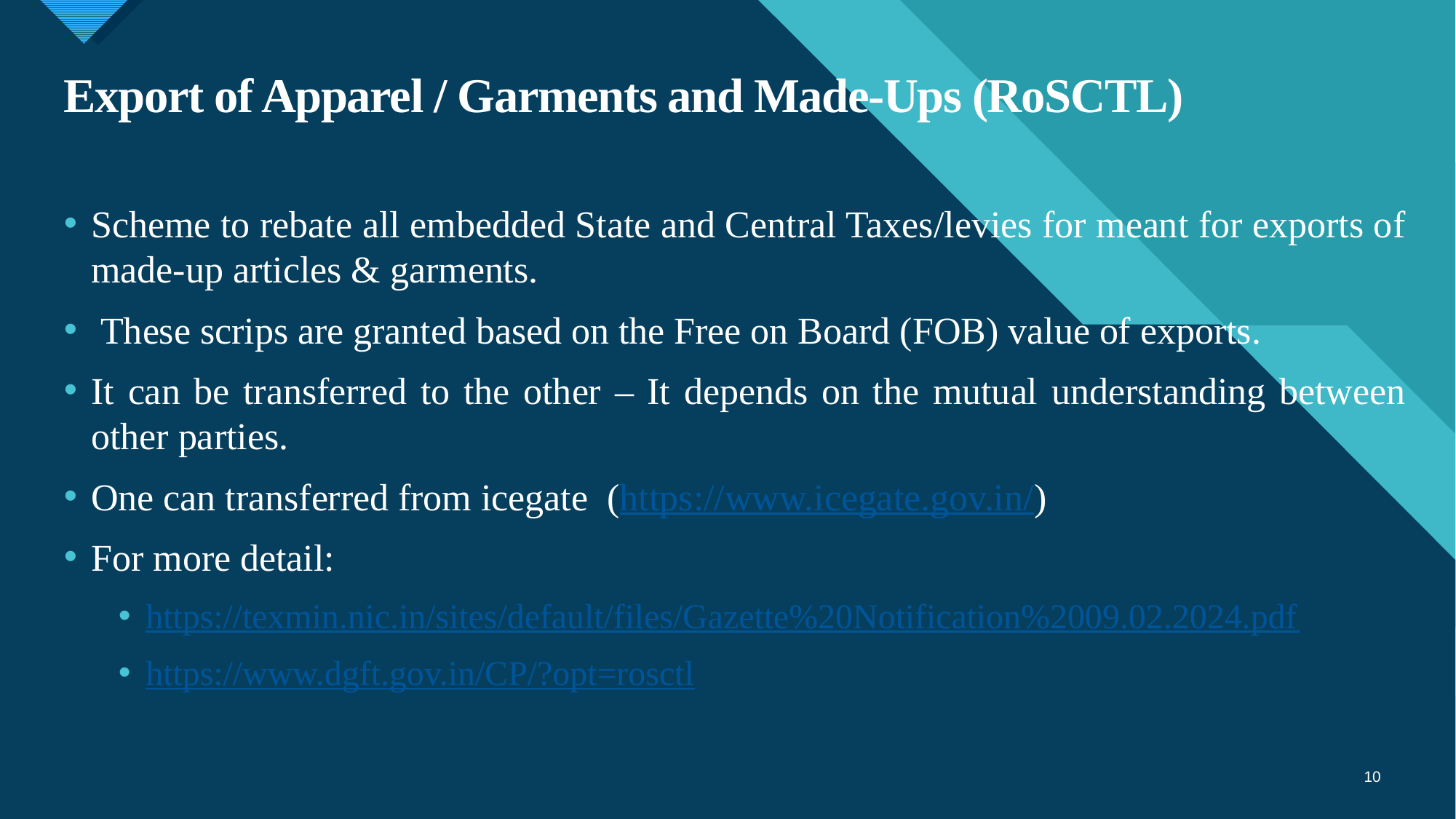

# Export of Apparel / Garments and Made-Ups (RoSCTL)
Scheme to rebate all embedded State and Central Taxes/levies for meant for exports of made-up articles & garments.
 These scrips are granted based on the Free on Board (FOB) value of exports.
It can be transferred to the other – It depends on the mutual understanding between other parties.
One can transferred from icegate  (https://www.icegate.gov.in/)
For more detail:
https://texmin.nic.in/sites/default/files/Gazette%20Notification%2009.02.2024.pdf
https://www.dgft.gov.in/CP/?opt=rosctl

10